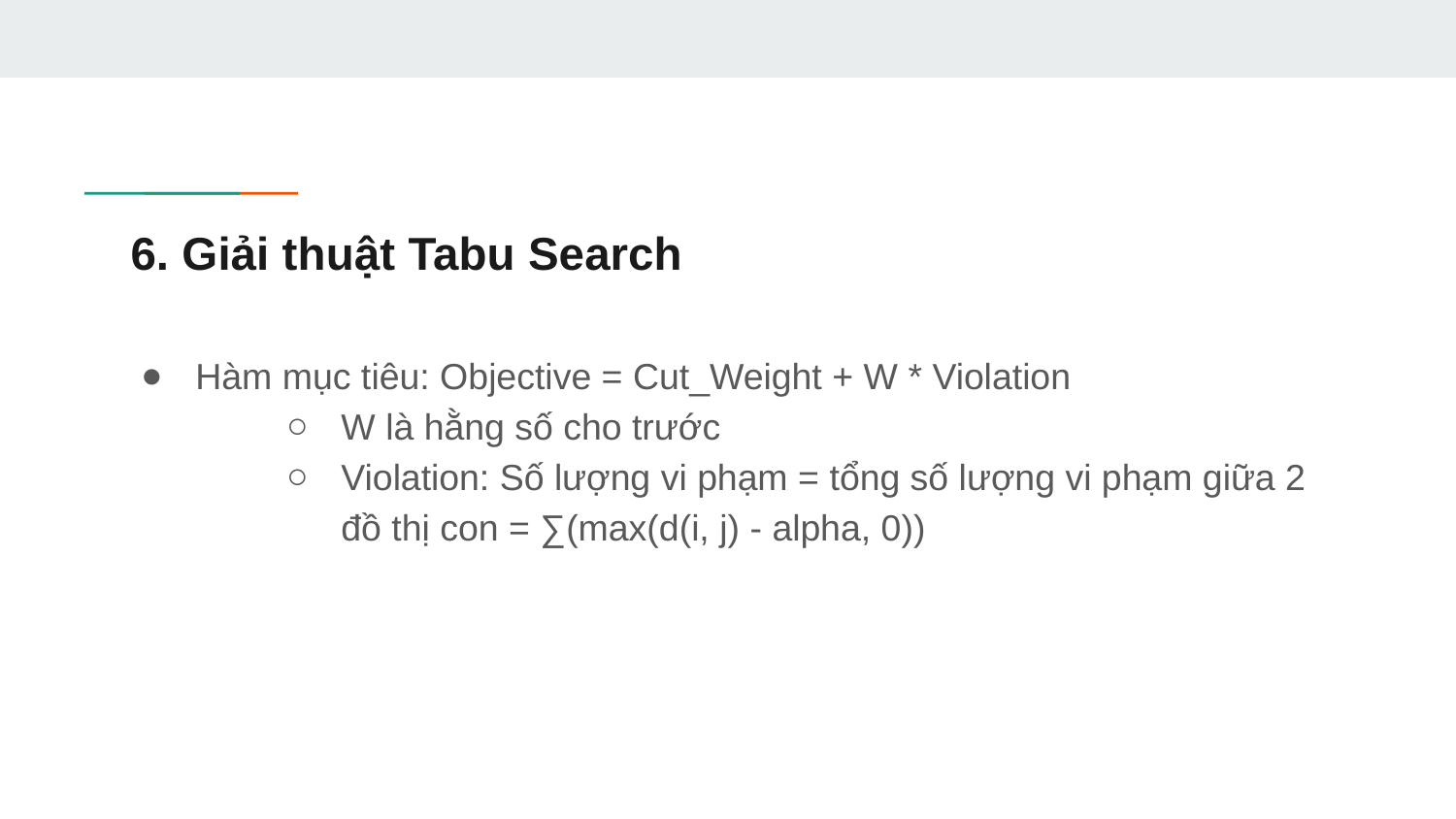

# 6. Giải thuật Tabu Search
Hàm mục tiêu: Objective = Cut_Weight + W * Violation
W là hằng số cho trước
Violation: Số lượng vi phạm = tổng số lượng vi phạm giữa 2 đồ thị con = ∑(max(d(i, j) - alpha, 0))